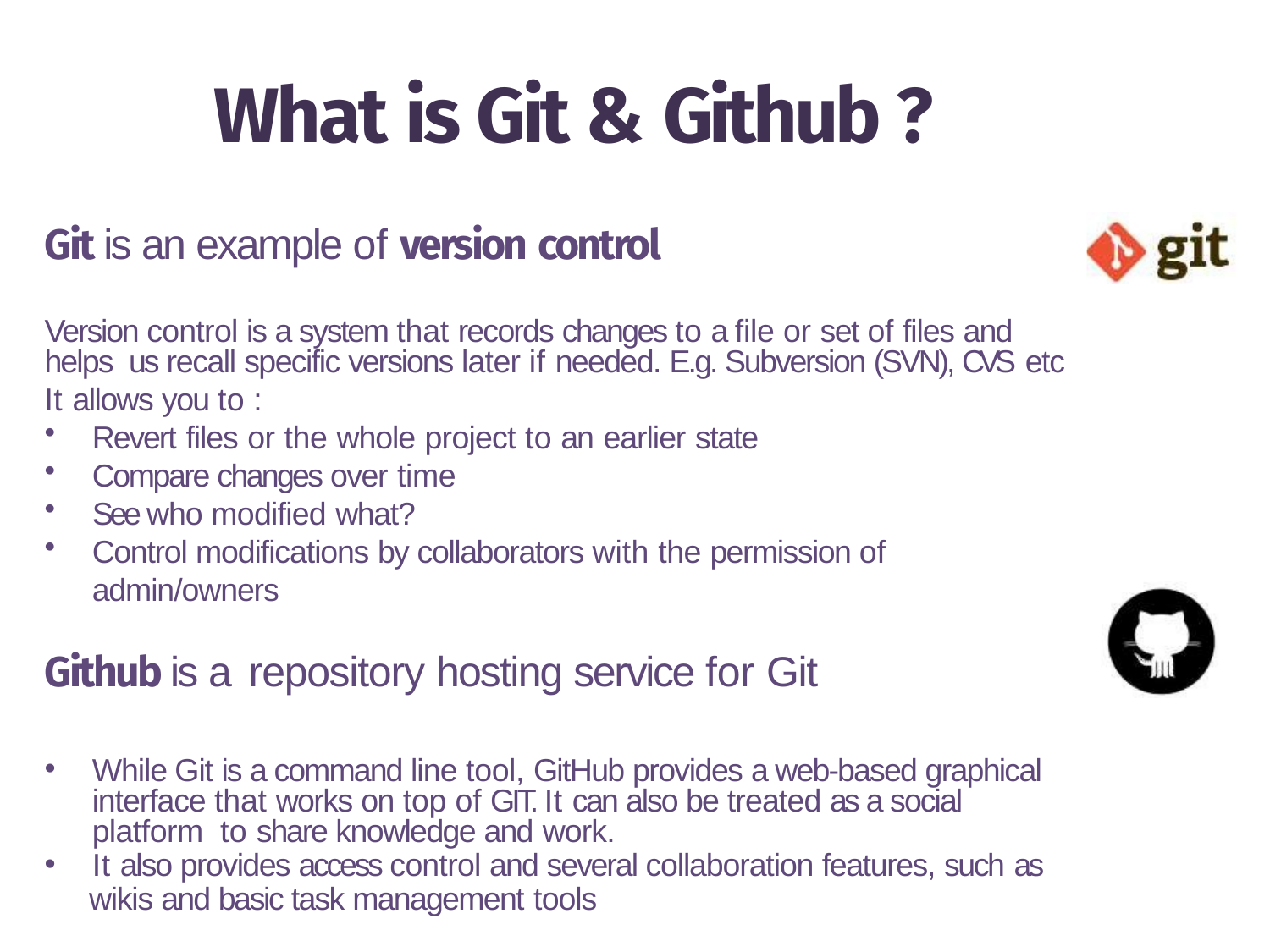

# What is Git & Github ?

Git is an example of version control

Version control is a system that records changes to a file or set of files and helps  us recall specific versions later if needed. E.g. Subversion (SVN), CVS etc
It allows you to :
Revert files or the whole project to an earlier state
Compare changes over time
See who modified what?
Control modifications by collaborators with the permission of admin/owners

Github is a  repository hosting service for Git

While Git is a command line tool, GitHub provides a web-based graphical  interface that works on top of GIT. It can also be treated as a social platform  to share knowledge and work.
It also provides access control and several collaboration features, such as
wikis and basic task management tools